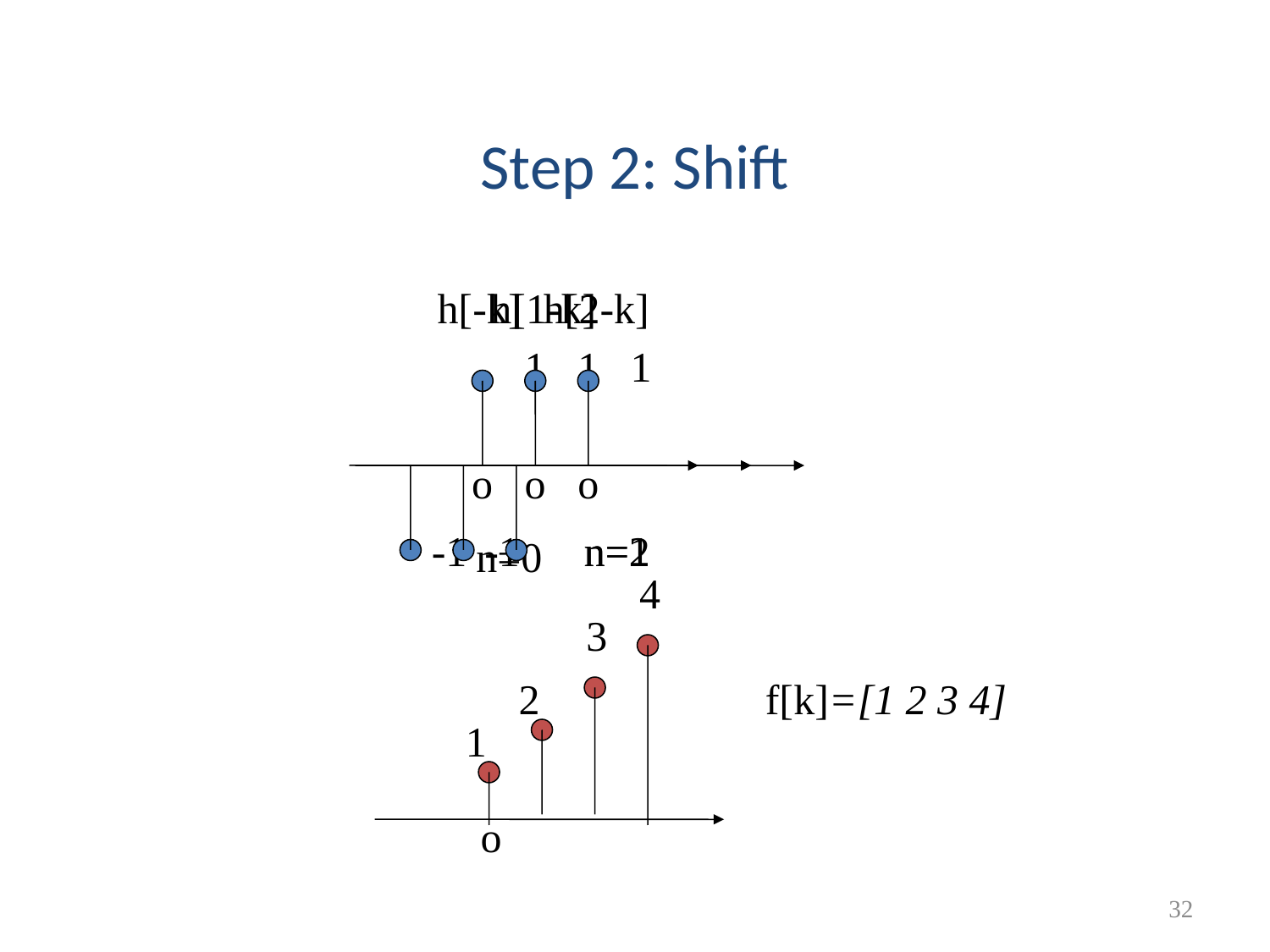

Step 2: Shift
h[-k]
1

o

n=0

h[1-k]
1

o

-1
n=1

h[2-k]
1

o

-1
n=2

4
3

2
f[k]=[1 2 3 4]

1

o

32